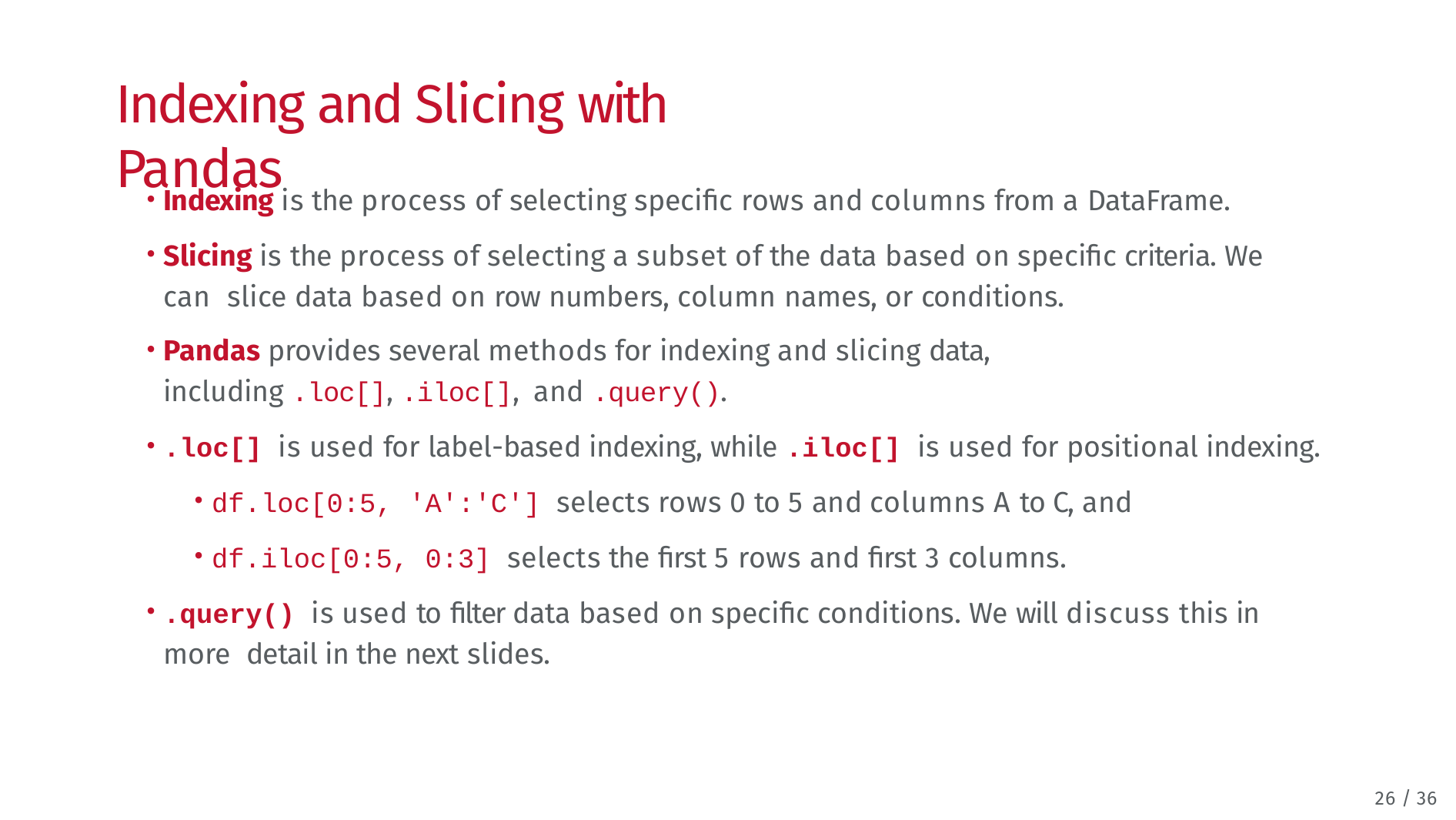

# Indexing and Slicing with Pandas
Indexing is the process of selecting specific rows and columns from a DataFrame.
Slicing is the process of selecting a subset of the data based on specific criteria. We can  slice data based on row numbers, column names, or conditions.
Pandas provides several methods for indexing and slicing data, including .loc[], .iloc[],  and .query().
.loc[] is used for label-based indexing, while .iloc[] is used for positional indexing.
df.loc[0:5, 'A':'C'] selects rows 0 to 5 and columns A to C, and
df.iloc[0:5, 0:3] selects the first 5 rows and first 3 columns.
.query() is used to filter data based on specific conditions. We will discuss this in more  detail in the next slides.
26 / 36